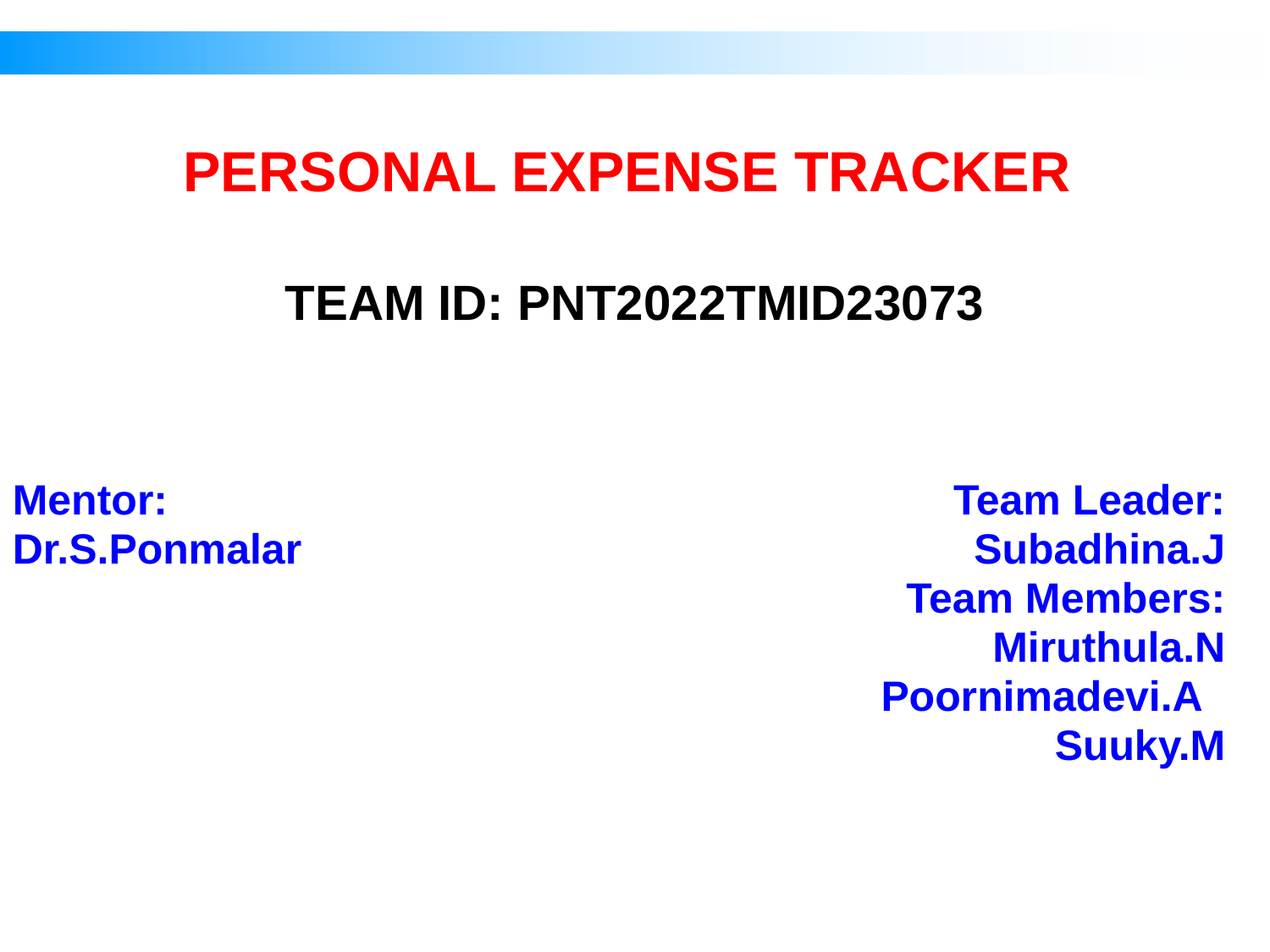

# PERSONAL EXPENSE TRACKER TEAM ID: PNT2022TMID23073

Team Leader:
Subadhina.J
Team Members:
Miruthula.N
Poornimadevi.A
Suuky.M
Mentor:
Dr.S.Ponmalar